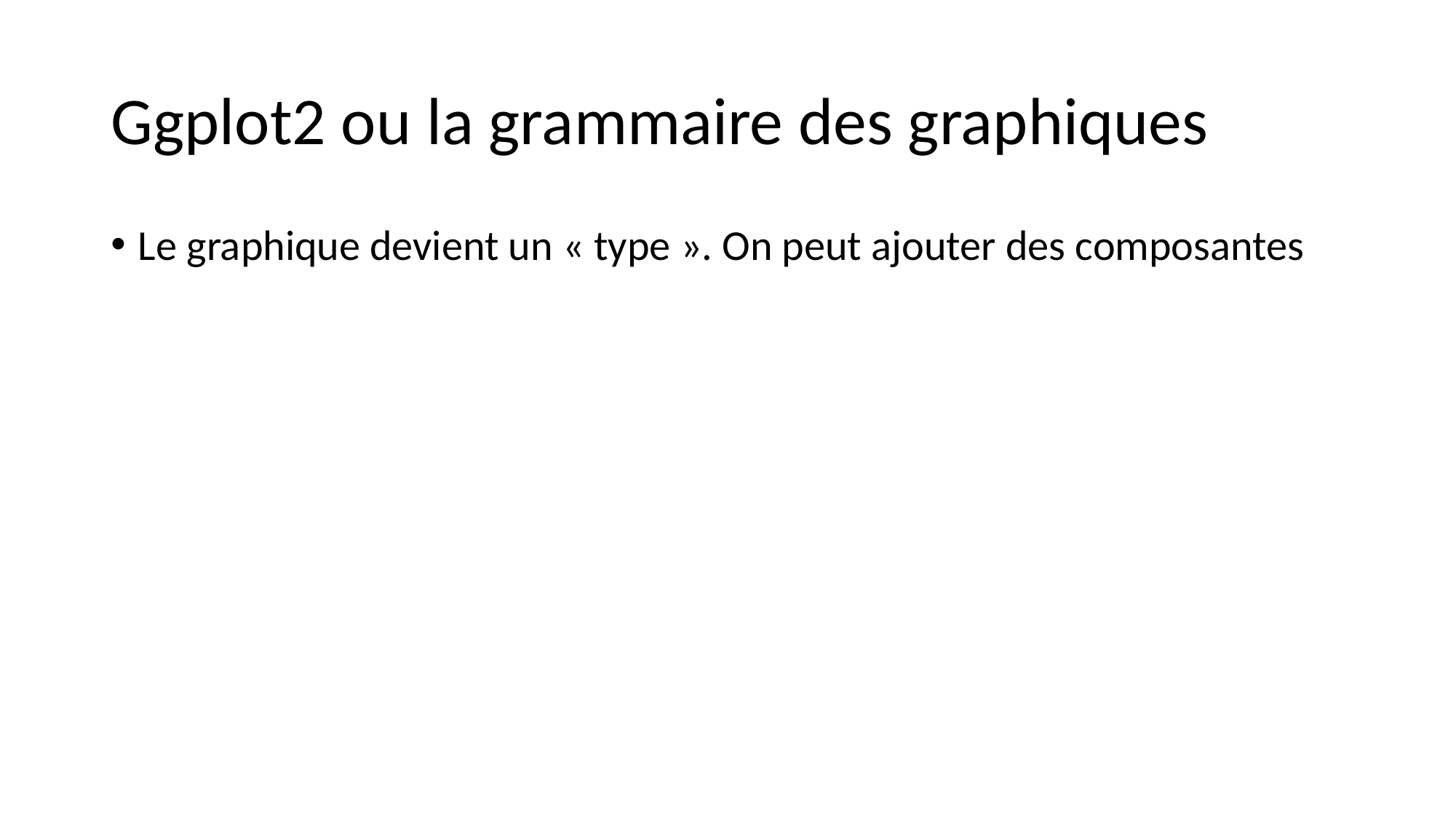

# Ggplot2 ou la grammaire des graphiques
Le graphique devient un « type ». On peut ajouter des composantes